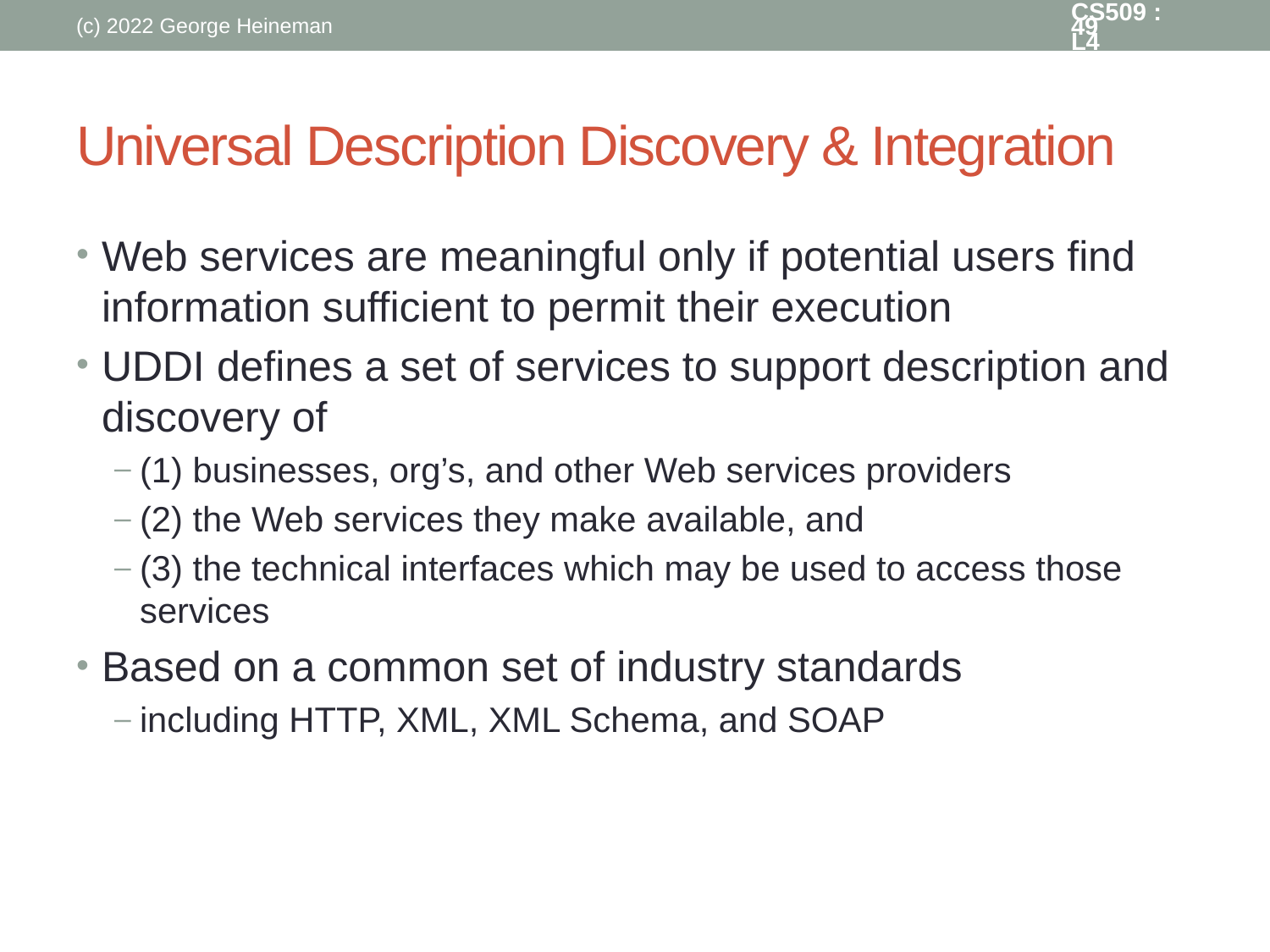

(c) 2022 George Heineman
CS509 : L4
49
# Universal Description Discovery & Integration
Web services are meaningful only if potential users find information sufficient to permit their execution
UDDI defines a set of services to support description and discovery of
(1) businesses, org’s, and other Web services providers
(2) the Web services they make available, and
(3) the technical interfaces which may be used to access those services
Based on a common set of industry standards
including HTTP, XML, XML Schema, and SOAP